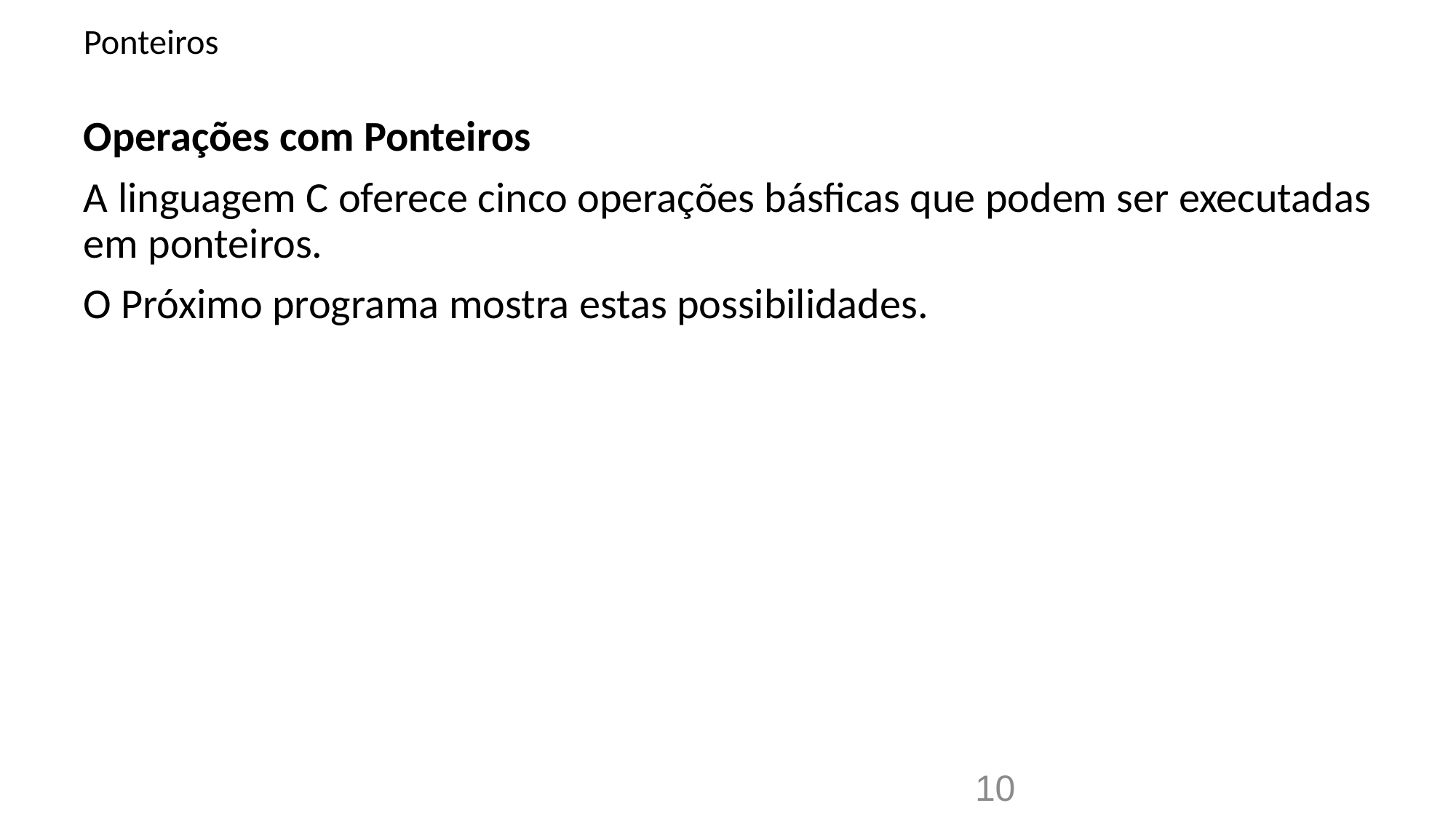

# Ponteiros
Operações com Ponteiros
A linguagem C oferece cinco operações básficas que podem ser executadas em ponteiros.
O Próximo programa mostra estas possibilidades.

10